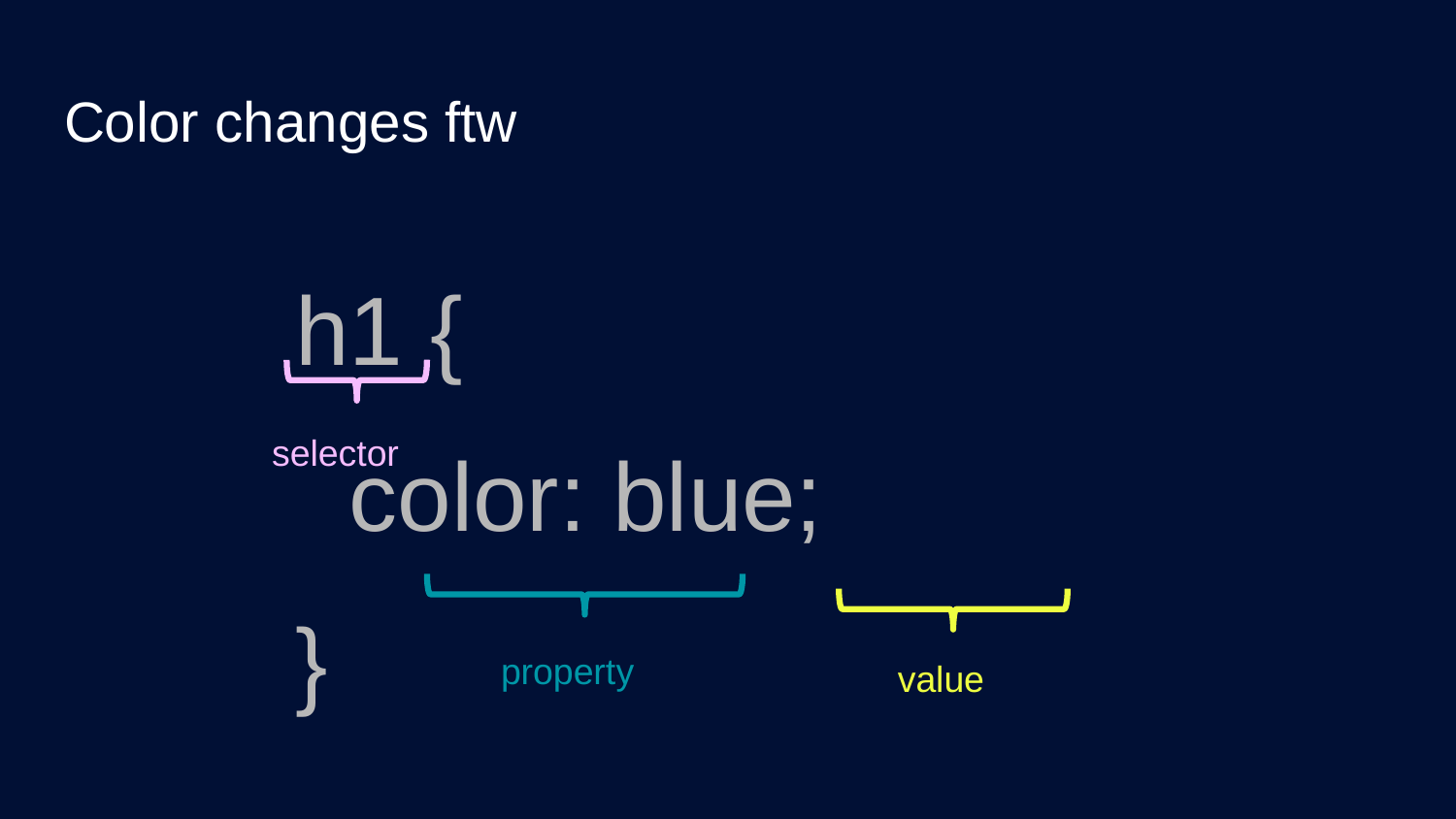

# Color changes ftw
h1 {
  color: blue;
}

selector

property
value